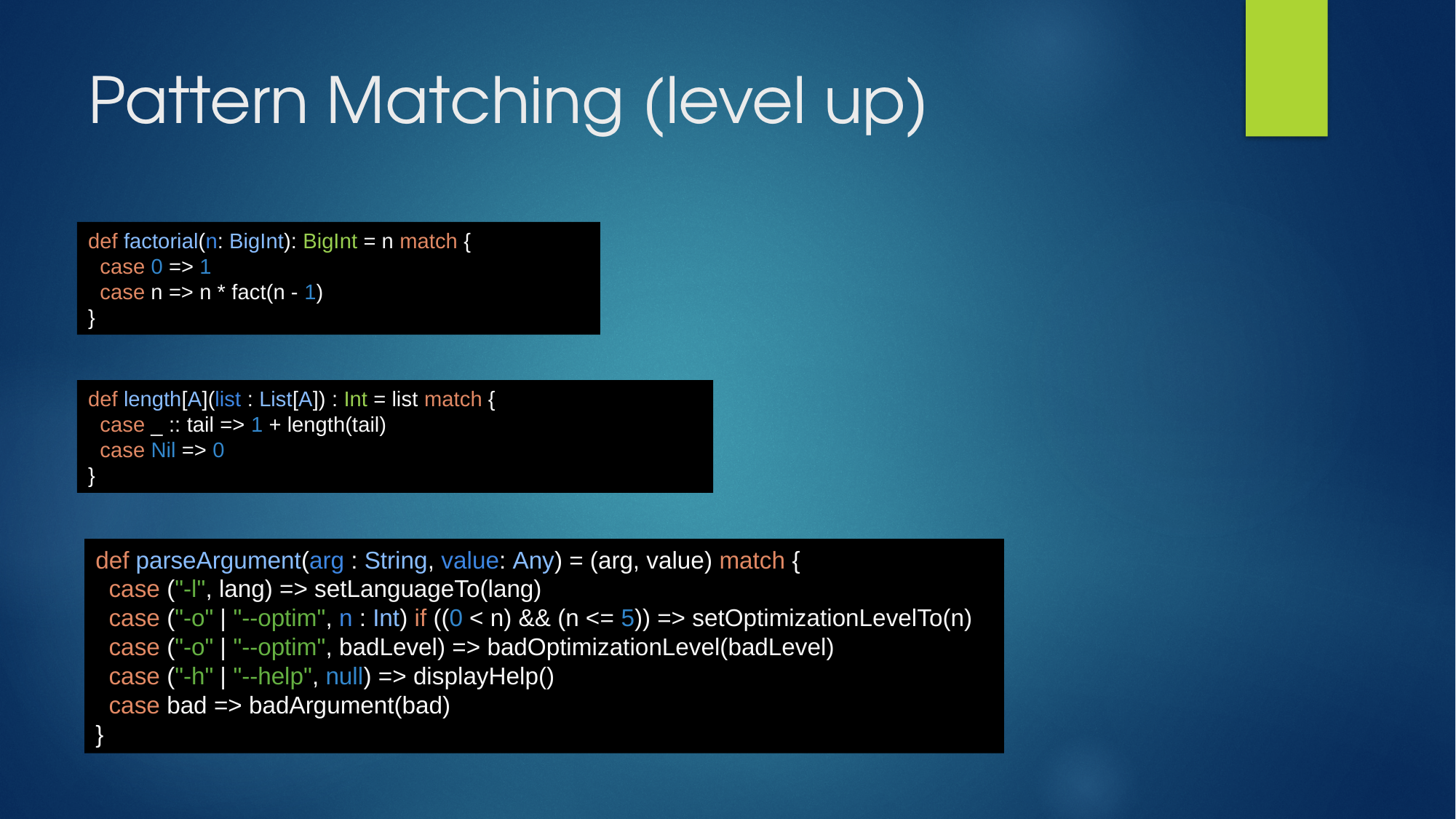

# Pattern Matching (level up)
def factorial(n: BigInt): BigInt = n match {
  case 0 => 1
  case n => n * fact(n - 1)
}
def length[A](list : List[A]) : Int = list match {
  case _ :: tail => 1 + length(tail)
  case Nil => 0
}
def parseArgument(arg : String, value: Any) = (arg, value) match {
  case ("-l", lang) => setLanguageTo(lang)
  case ("-o" | "--optim", n : Int) if ((0 < n) && (n <= 5)) => setOptimizationLevelTo(n)
  case ("-o" | "--optim", badLevel) => badOptimizationLevel(badLevel)
  case ("-h" | "--help", null) => displayHelp()
  case bad => badArgument(bad)
}